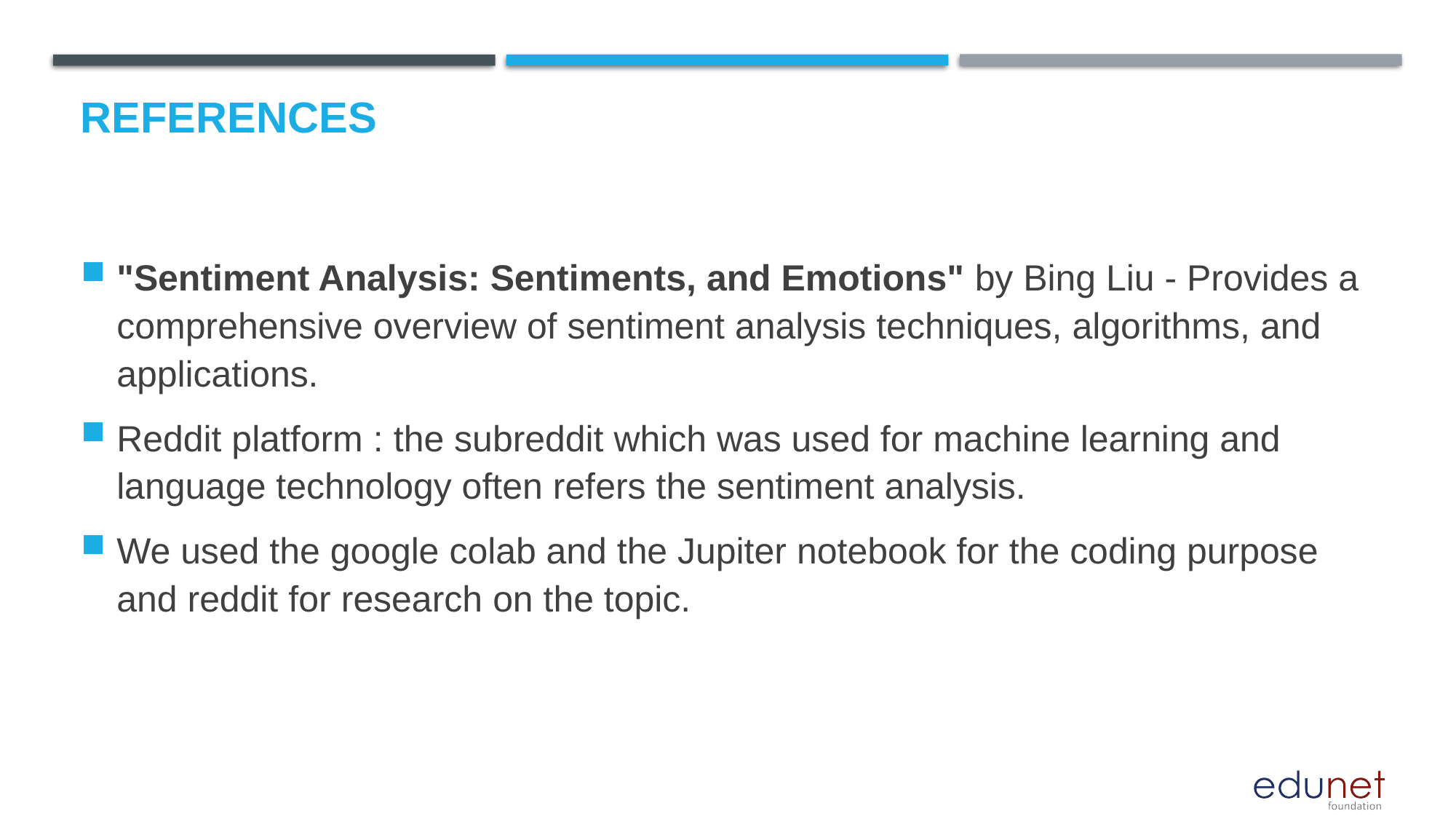

# References
"Sentiment Analysis: Sentiments, and Emotions" by Bing Liu - Provides a comprehensive overview of sentiment analysis techniques, algorithms, and applications.
Reddit platform : the subreddit which was used for machine learning and language technology often refers the sentiment analysis.
We used the google colab and the Jupiter notebook for the coding purpose and reddit for research on the topic.